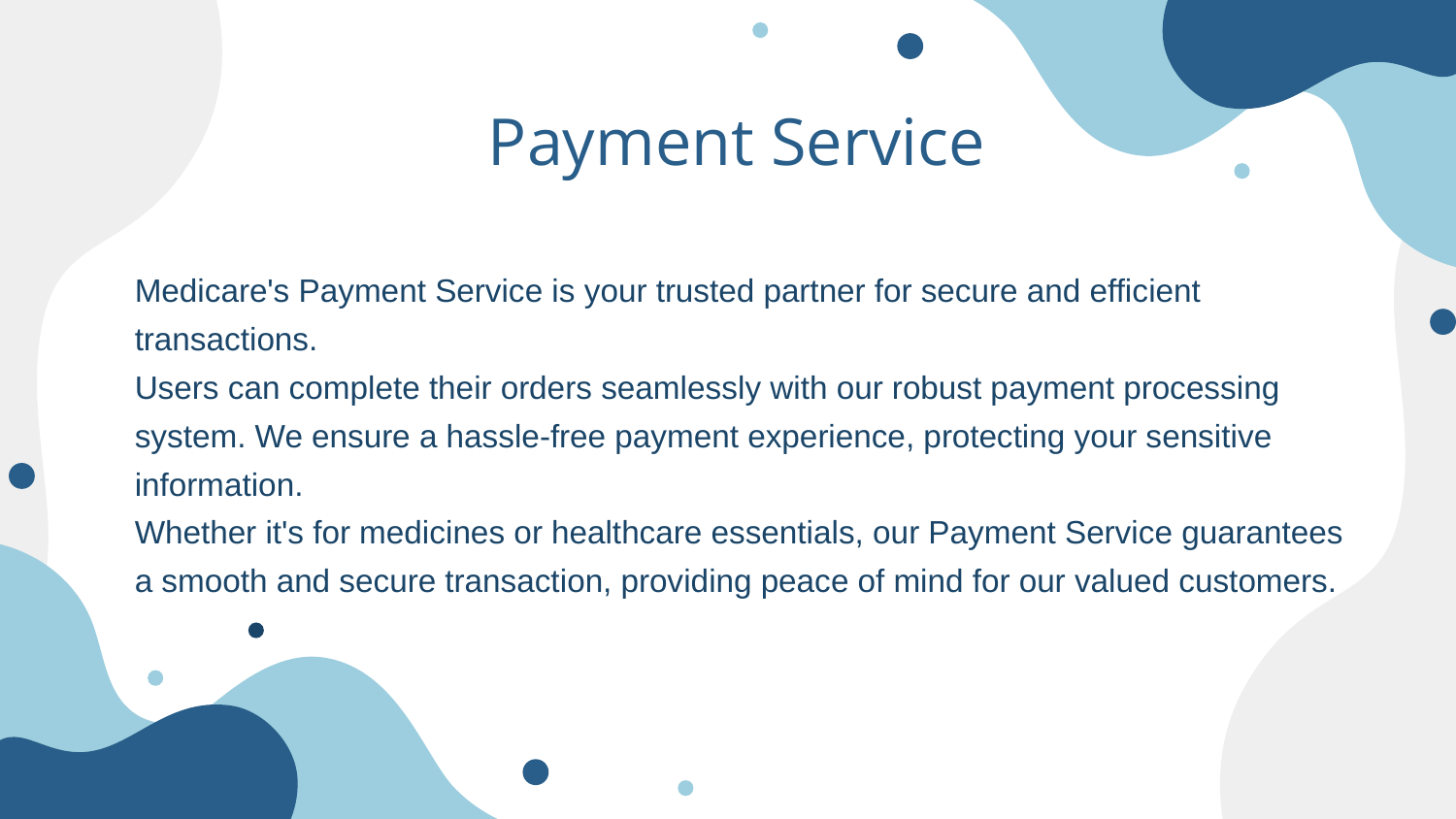

Payment Service
# Medicare's Payment Service is your trusted partner for secure and efficient transactions. Users can complete their orders seamlessly with our robust payment processing system. We ensure a hassle-free payment experience, protecting your sensitive information. Whether it's for medicines or healthcare essentials, our Payment Service guarantees a smooth and secure transaction, providing peace of mind for our valued customers.